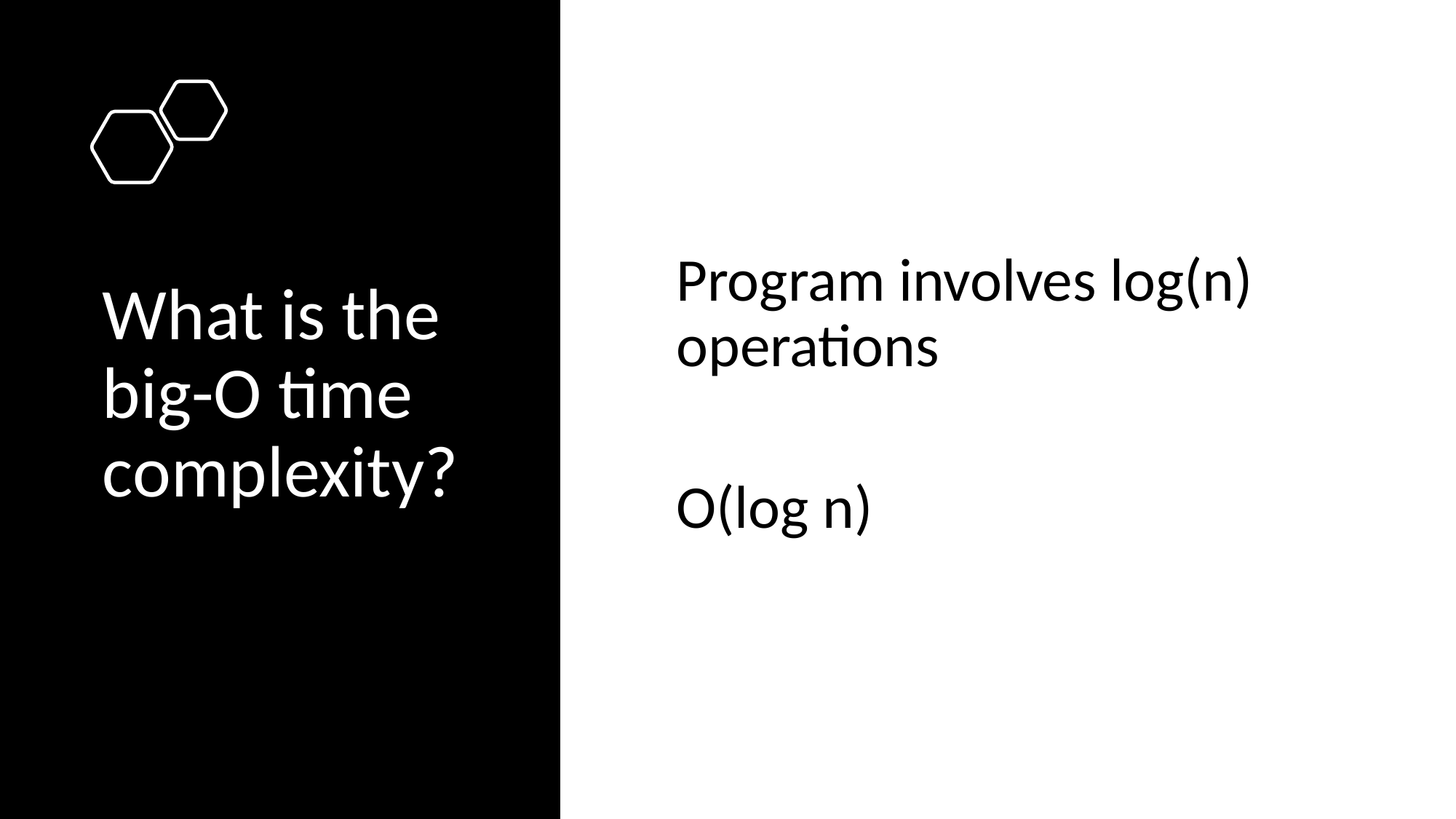

# What is the big-O time complexity?
Program involves log(n) operations

O(log n)